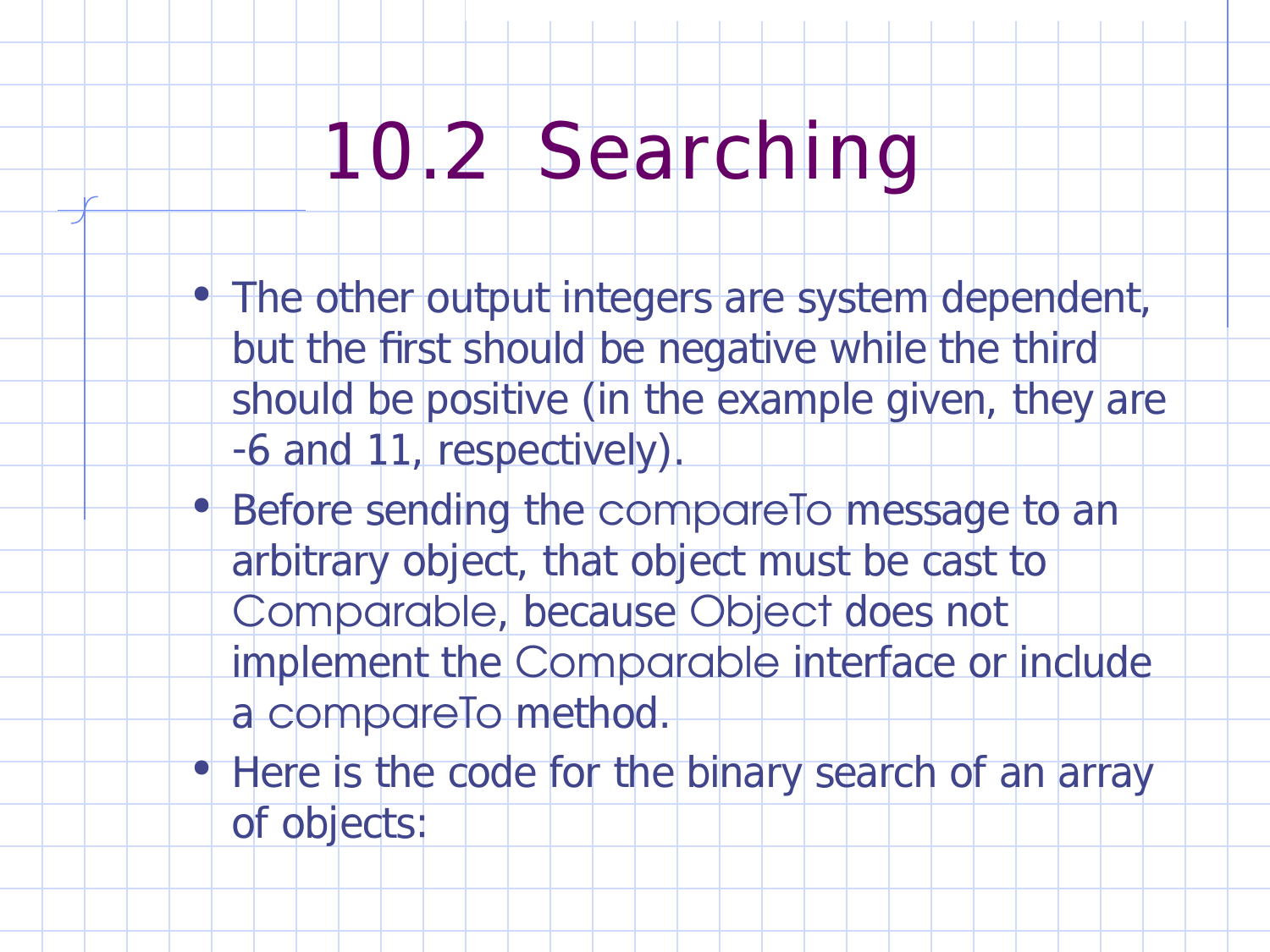

# 10.2  Searching
The other output integers are system dependent, but the first should be negative while the third should be positive (in the example given, they are -6 and 11, respectively).
Before sending the compareTo message to an arbitrary object, that object must be cast to Comparable, because Object does not implement the Comparable interface or include a compareTo method.
Here is the code for the binary search of an array of objects: